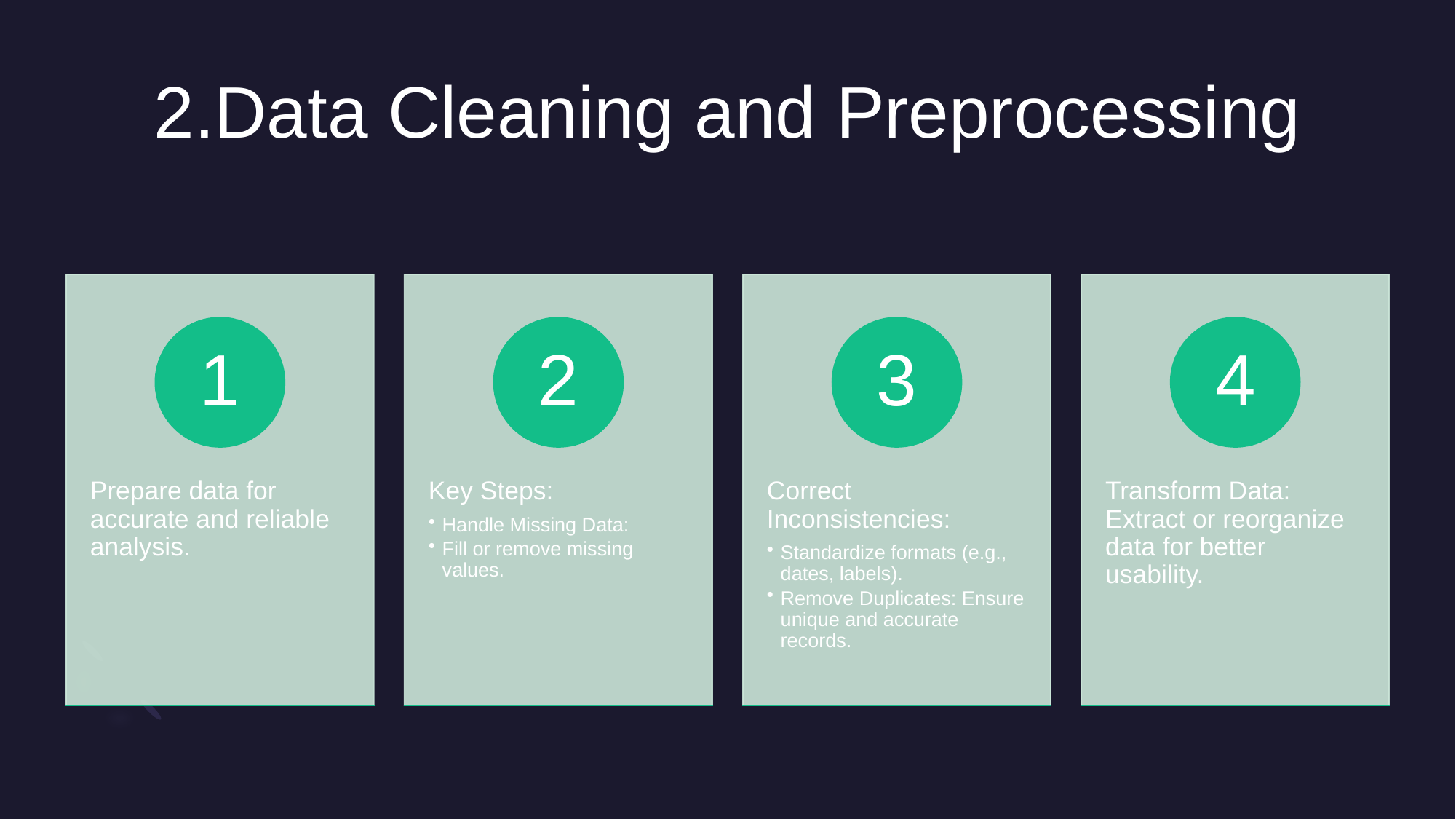

# 2.Data Cleaning and Preprocessing
Prepare data for accurate and reliable analysis.
1
Key Steps:
Handle Missing Data:
Fill or remove missing values.
2
Correct Inconsistencies:
Standardize formats (e.g., dates, labels).
Remove Duplicates: Ensure unique and accurate records.
3
Transform Data: Extract or reorganize data for better usability.
4